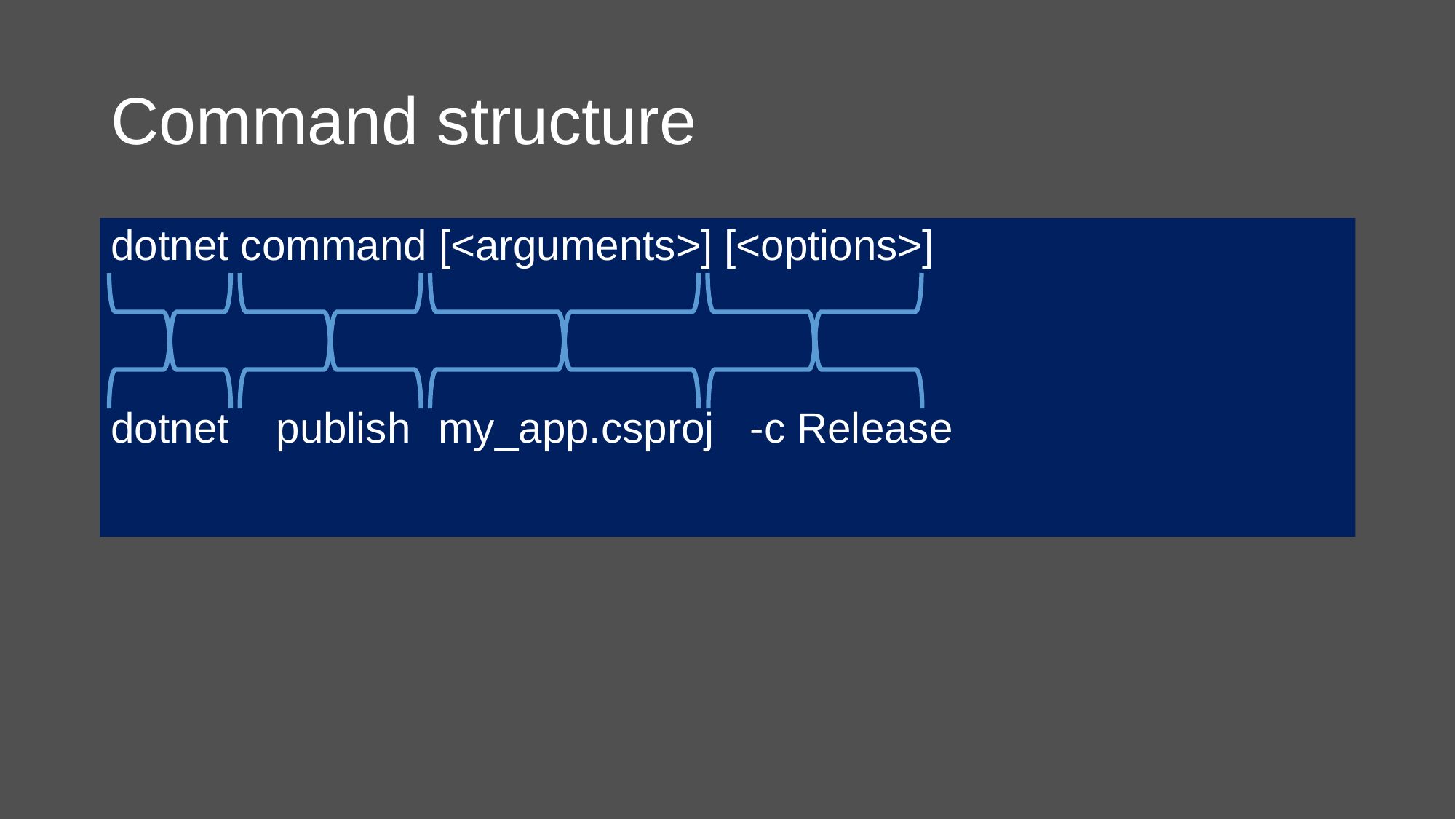

# Command structure
dotnet command [<arguments>] [<options>]

dotnet    publish	my_app.csproj   -c Release